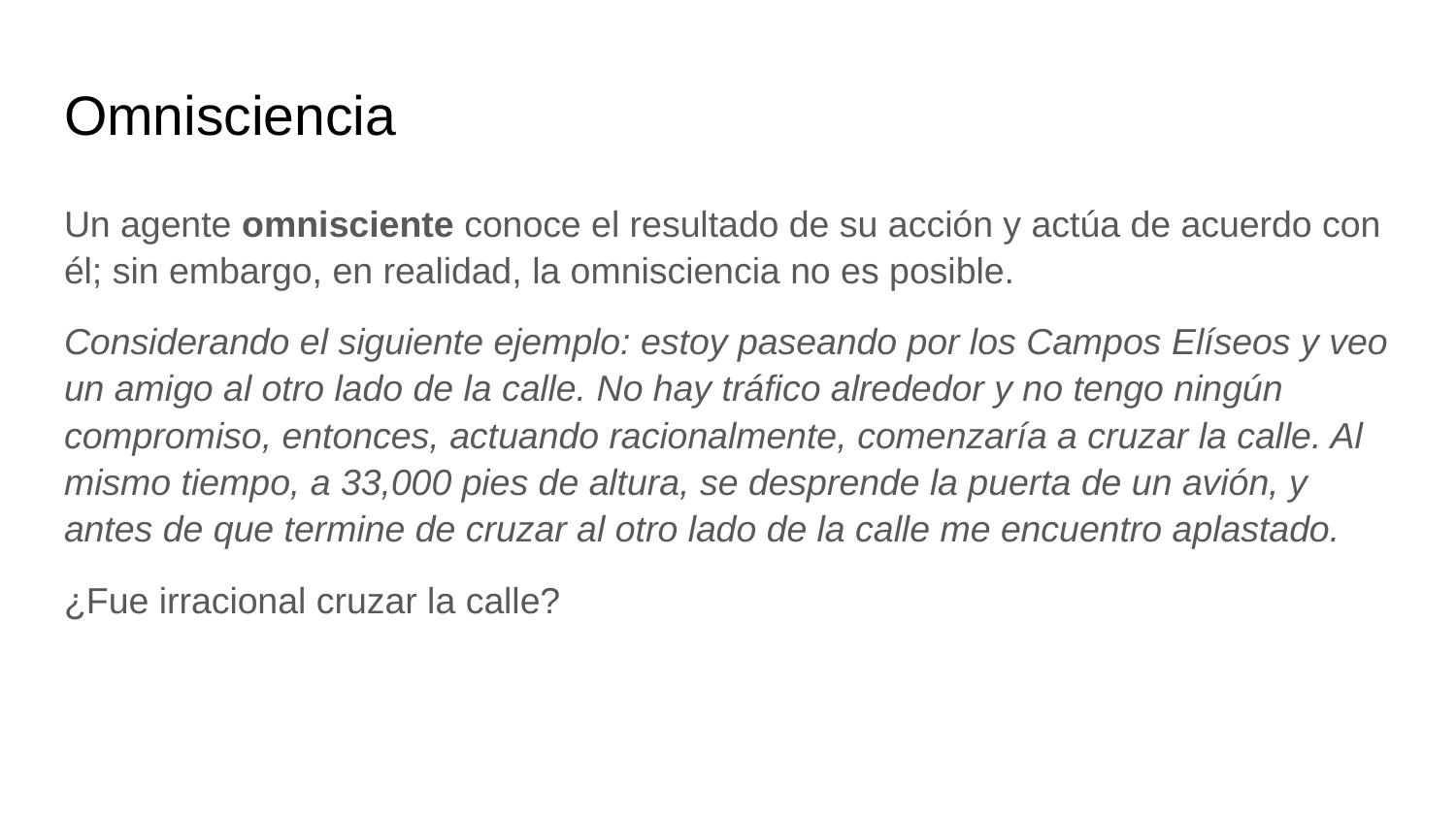

# Omnisciencia
Un agente omnisciente conoce el resultado de su acción y actúa de acuerdo con él; sin embargo, en realidad, la omnisciencia no es posible.
Considerando el siguiente ejemplo: estoy paseando por los Campos Elíseos y veo un amigo al otro lado de la calle. No hay tráfico alrededor y no tengo ningún compromiso, entonces, actuando racionalmente, comenzaría a cruzar la calle. Al mismo tiempo, a 33,000 pies de altura, se desprende la puerta de un avión, y antes de que termine de cruzar al otro lado de la calle me encuentro aplastado.
¿Fue irracional cruzar la calle?